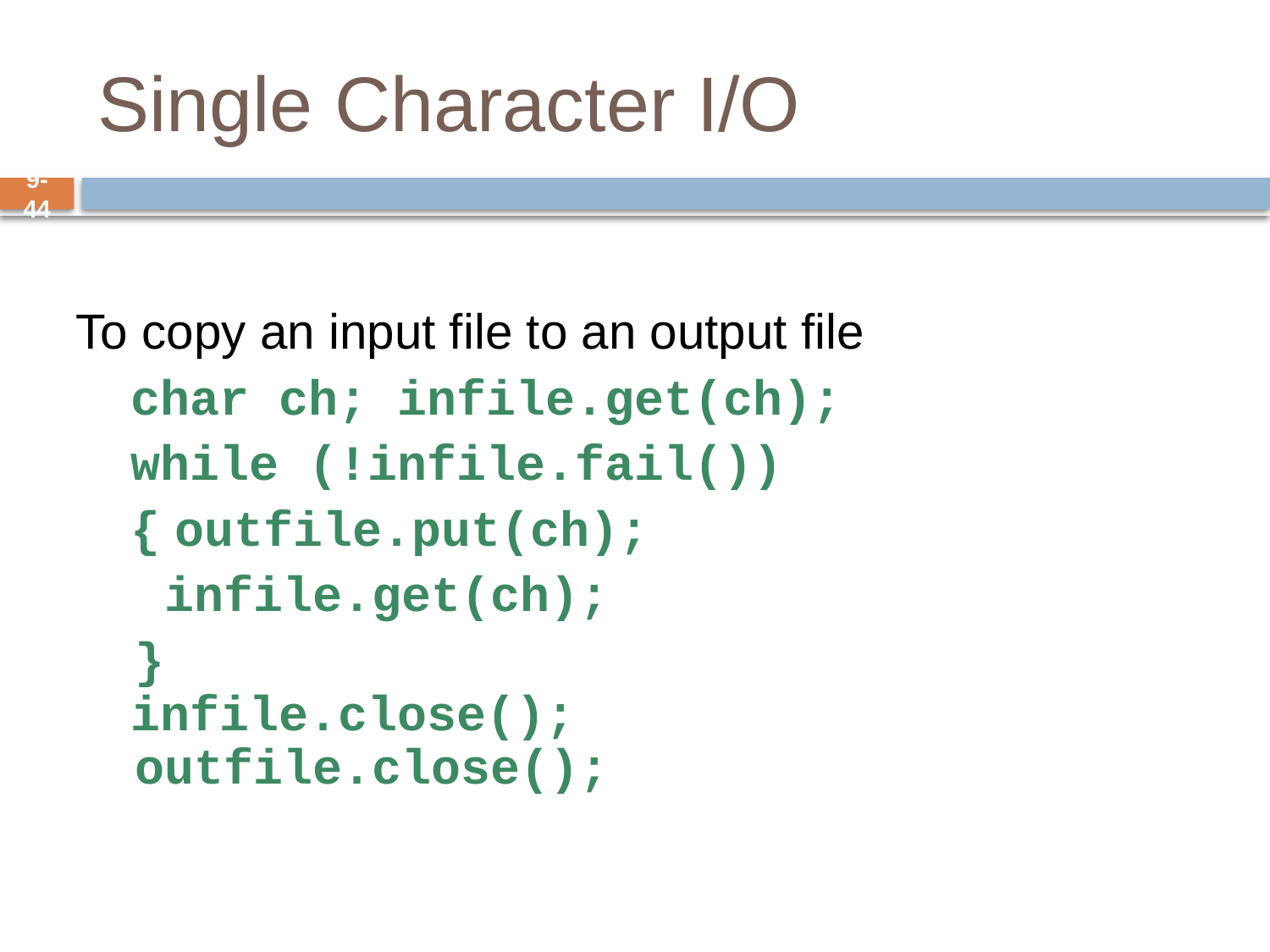

# Single Character I/O

To copy an input file to an output file
    char ch; infile.get(ch);
    while (!infile.fail())
    { outfile.put(ch);
   infile.get(ch);
  }
    infile.close();
  outfile.close();
9-44